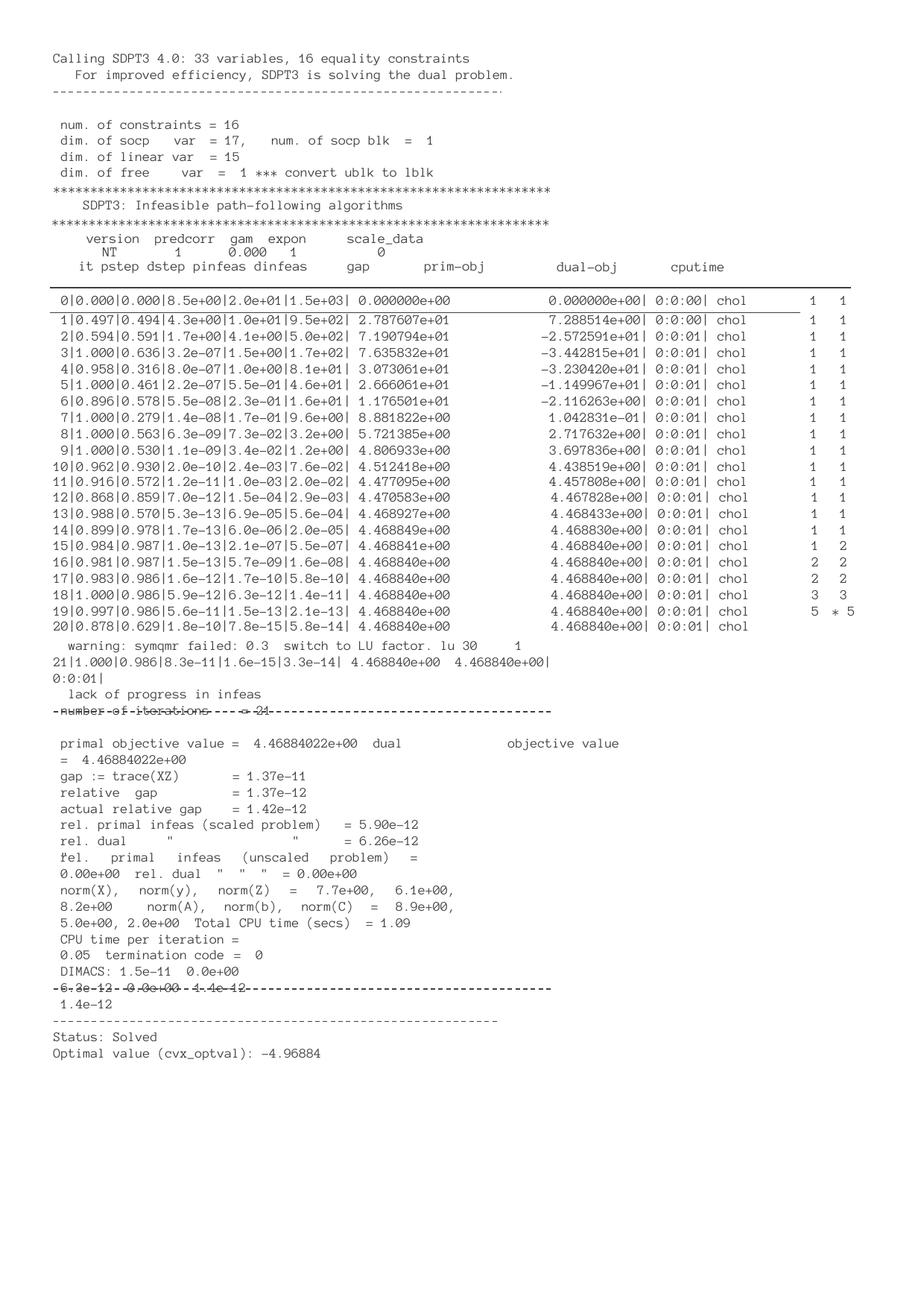

Calling SDPT3 4.0: 33 variables, 16 equality constraints
For improved efficiency, SDPT3 is solving the dual problem.

num. of constraints = 16

dim. of socp	var
= 17,	num. of socp blk = 1
= 15
dim. of linear var
dim. of free	var = 1 *** convert ublk to lblk
*******************************************************************  SDPT3: Infeasible path-following algorithms
*******************************************************************
| version predcorr gam expon NT 1 0.000 1 it pstep dstep pinfeas dinfeas | scale\_data 0 gap prim-obj | dual-obj | cputime |  |  |
| --- | --- | --- | --- | --- | --- |
| 0|0.000|0.000|8.5e+00|2.0e+01|1.5e+03| 0.000000e+00 |  | 0.000000e+00| 0:0:00| chol |  | 1 | 1 |
| 1|0.497|0.494|4.3e+00|1.0e+01|9.5e+02| 2.787607e+01 |  | 7.288514e+00| 0:0:00| chol |  | 1 | 1 |
| 2|0.594|0.591|1.7e+00|4.1e+00|5.0e+02| 7.190794e+01 |  | -2.572591e+01| 0:0:01| chol |  | 1 | 1 |
| 3|1.000|0.636|3.2e-07|1.5e+00|1.7e+02| 7.635832e+01 |  | -3.442815e+01| 0:0:01| chol |  | 1 | 1 |
| 4|0.958|0.316|8.0e-07|1.0e+00|8.1e+01| 3.073061e+01 |  | -3.230420e+01| 0:0:01| chol |  | 1 | 1 |
| 5|1.000|0.461|2.2e-07|5.5e-01|4.6e+01| 2.666061e+01 |  | -1.149967e+01| 0:0:01| chol |  | 1 | 1 |
| 6|0.896|0.578|5.5e-08|2.3e-01|1.6e+01| 1.176501e+01 |  | -2.116263e+00| 0:0:01| chol |  | 1 | 1 |
| 7|1.000|0.279|1.4e-08|1.7e-01|9.6e+00| 8.881822e+00 |  | 1.042831e-01| 0:0:01| chol |  | 1 | 1 |
| 8|1.000|0.563|6.3e-09|7.3e-02|3.2e+00| 5.721385e+00 |  | 2.717632e+00| 0:0:01| chol |  | 1 | 1 |
| 9|1.000|0.530|1.1e-09|3.4e-02|1.2e+00| 4.806933e+00 |  | 3.697836e+00| 0:0:01| chol |  | 1 | 1 |
| 10|0.962|0.930|2.0e-10|2.4e-03|7.6e-02| 4.512418e+00 |  | 4.438519e+00| 0:0:01| chol |  | 1 | 1 |
| 11|0.916|0.572|1.2e-11|1.0e-03|2.0e-02| 4.477095e+00 |  | 4.457808e+00| 0:0:01| chol |  | 1 | 1 |
| 12|0.868|0.859|7.0e-12|1.5e-04|2.9e-03| 4.470583e+00 | 4.467828e+00| 0:0:01| chol | 1 | 1 |
| --- | --- | --- | --- |
| 13|0.988|0.570|5.3e-13|6.9e-05|5.6e-04| 4.468927e+00 | 4.468433e+00| 0:0:01| chol | 1 | 1 |
| 14|0.899|0.978|1.7e-13|6.0e-06|2.0e-05| 4.468849e+00 | 4.468830e+00| 0:0:01| chol | 1 | 1 |
| 15|0.984|0.987|1.0e-13|2.1e-07|5.5e-07| 4.468841e+00 | 4.468840e+00| 0:0:01| chol | 1 | 2 |
| 16|0.981|0.987|1.5e-13|5.7e-09|1.6e-08| 4.468840e+00 | 4.468840e+00| 0:0:01| chol | 2 | 2 |
| 17|0.983|0.986|1.6e-12|1.7e-10|5.8e-10| 4.468840e+00 | 4.468840e+00| 0:0:01| chol | 2 | 2 |
| 18|1.000|0.986|5.9e-12|6.3e-12|1.4e-11| 4.468840e+00 | 4.468840e+00| 0:0:01| chol | 3 | 3 |
| 19|0.997|0.986|5.6e-11|1.5e-13|2.1e-13| 4.468840e+00 | 4.468840e+00| 0:0:01| chol | 5 | \* 5 |
| 20|0.878|0.629|1.8e-10|7.8e-15|5.8e-14| 4.468840e+00 | 4.468840e+00| 0:0:01| chol |  |  |
warning: symqmr failed: 0.3  switch to LU factor. lu 30	1
21|1.000|0.986|8.3e-11|1.6e-15|3.3e-14| 4.468840e+00 4.468840e+00| 0:0:01|
lack of progress in infeas
number of iterations	= 21

primal objective value = 4.46884022e+00  dual	objective value = 4.46884022e+00

gap := trace(XZ)  relative gap  actual relative gap
= 1.37e-11
= 1.37e-12
= 1.42e-12
rel. primal infeas (scaled problem)
= 5.90e-12
= 6.26e-12
rel. dual	"	"
"
rel. primal infeas (unscaled problem) = 0.00e+00  rel. dual " " " = 0.00e+00
norm(X), norm(y), norm(Z) = 7.7e+00, 6.1e+00, 8.2e+00  norm(A), norm(b), norm(C) = 8.9e+00, 5.0e+00, 2.0e+00  Total CPU time (secs) = 1.09
CPU time per iteration = 0.05  termination code	= 0
DIMACS: 1.5e-11 0.0e+00 6.3e-12 0.0e+00 1.4e-12 1.4e-12

Status: Solved
Optimal value (cvx_optval): -4.96884
21